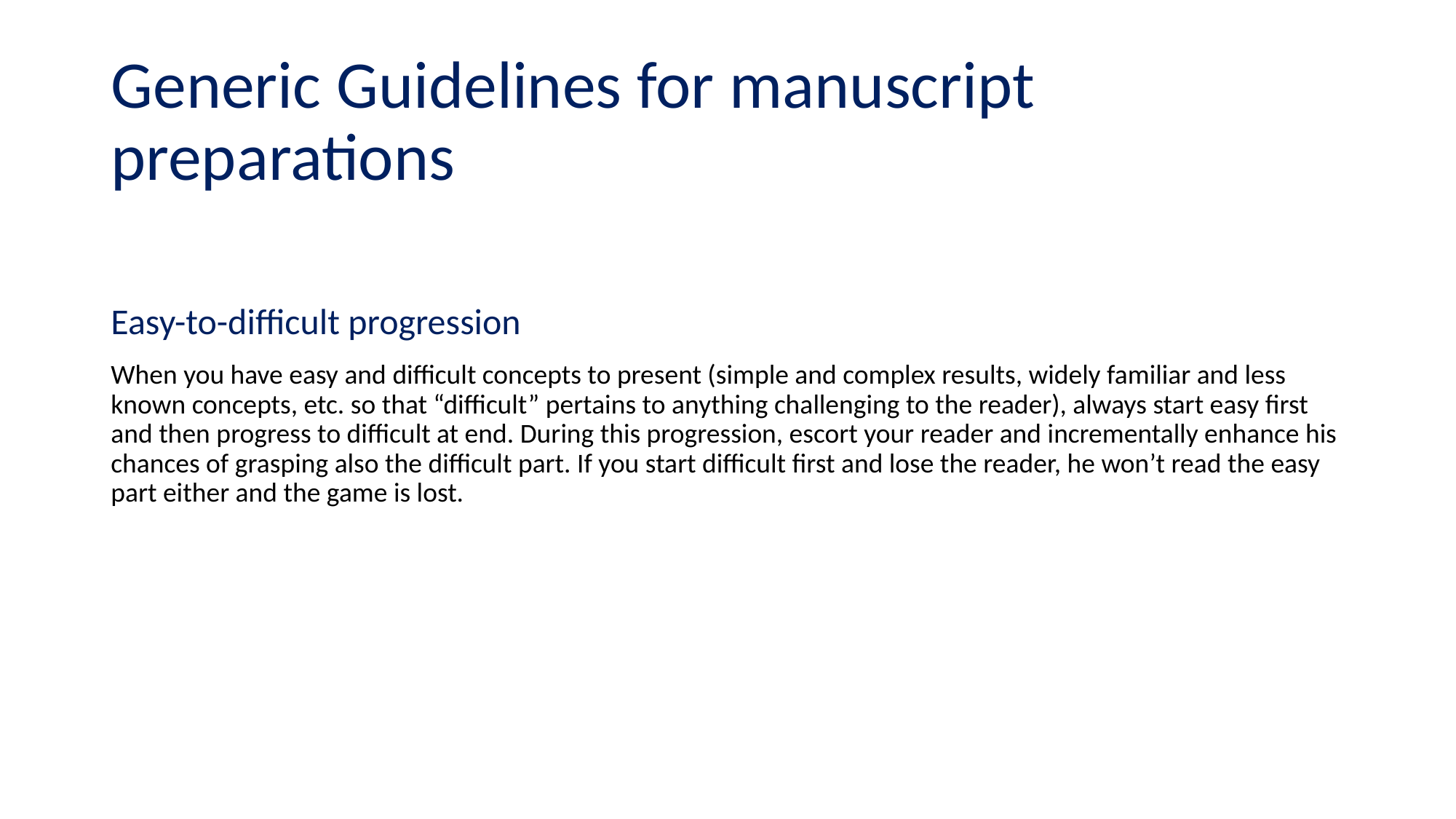

# Generic Guidelines for manuscript preparations
Easy-to-difficult progression
When you have easy and difficult concepts to present (simple and complex results, widely familiar and less known concepts, etc. so that “difficult” pertains to anything challenging to the reader), always start easy first and then progress to difficult at end. During this progression, escort your reader and incrementally enhance his chances of grasping also the difficult part. If you start difficult first and lose the reader, he won’t read the easy part either and the game is lost.